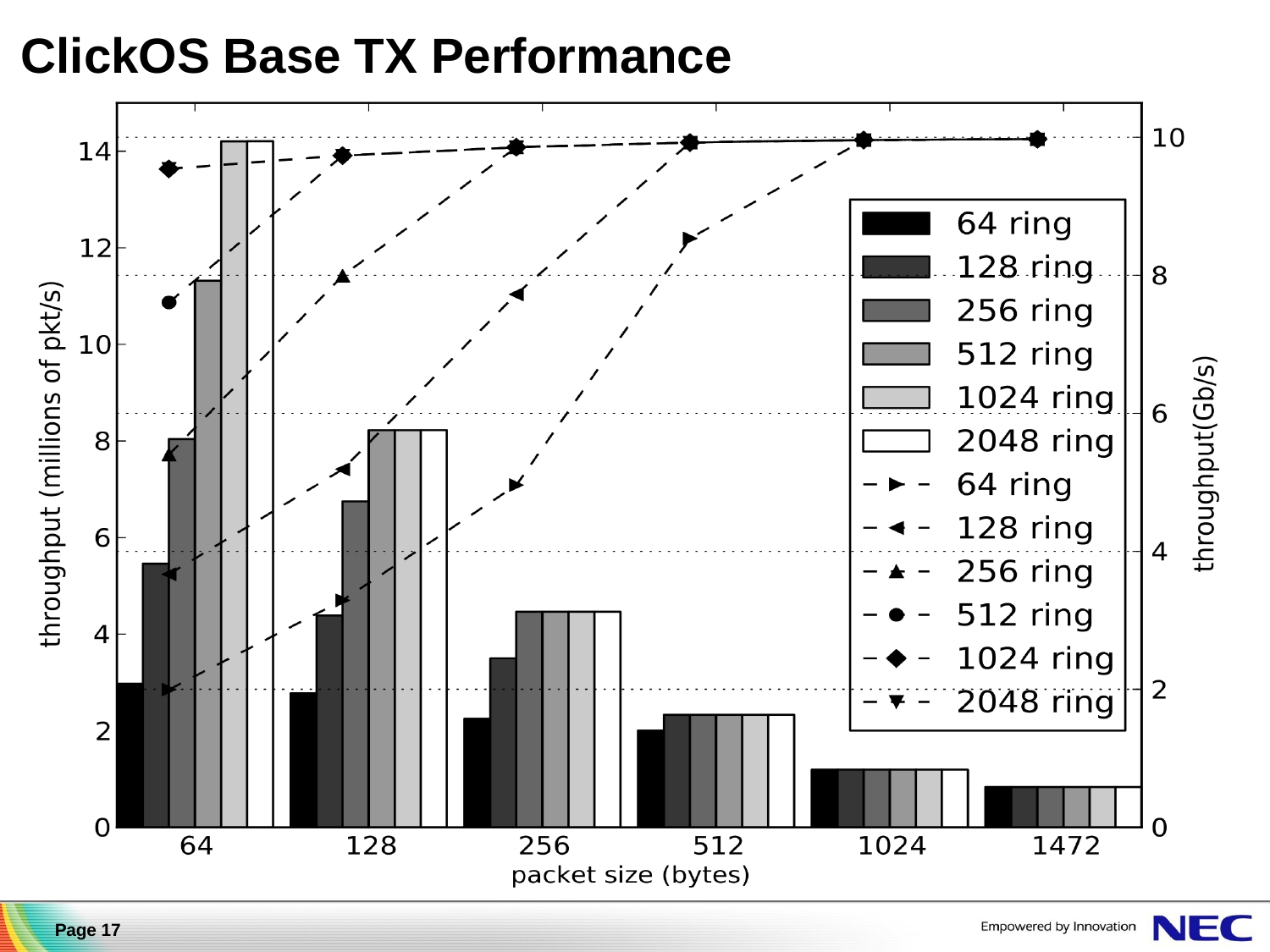

# ClickOS Base TX Performance

Page 17